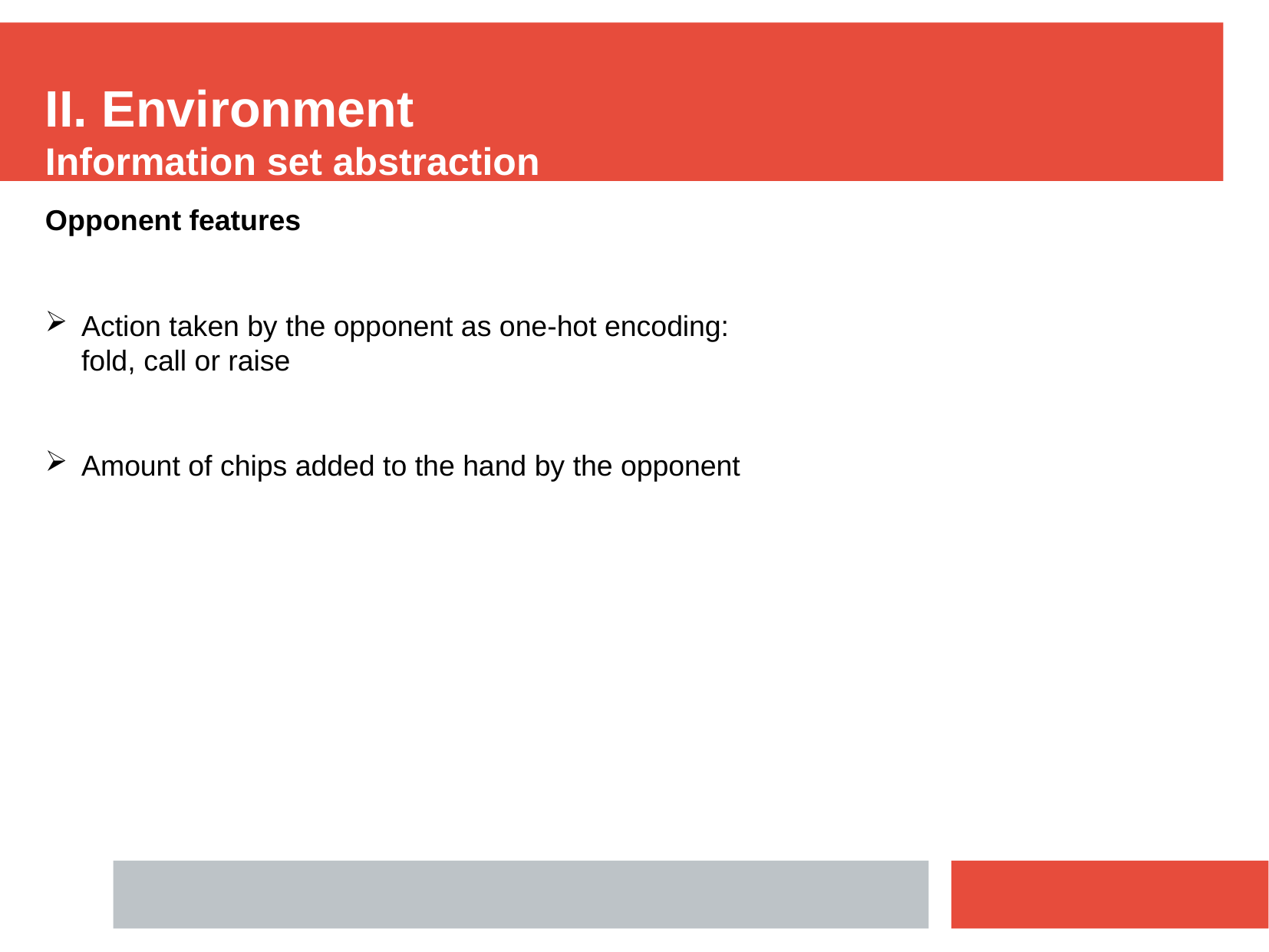

II. Environment
Information set abstraction
Opponent features

Action taken by the opponent as one-hot encoding:
fold, call or raise

Amount of chips added to the hand by the opponent